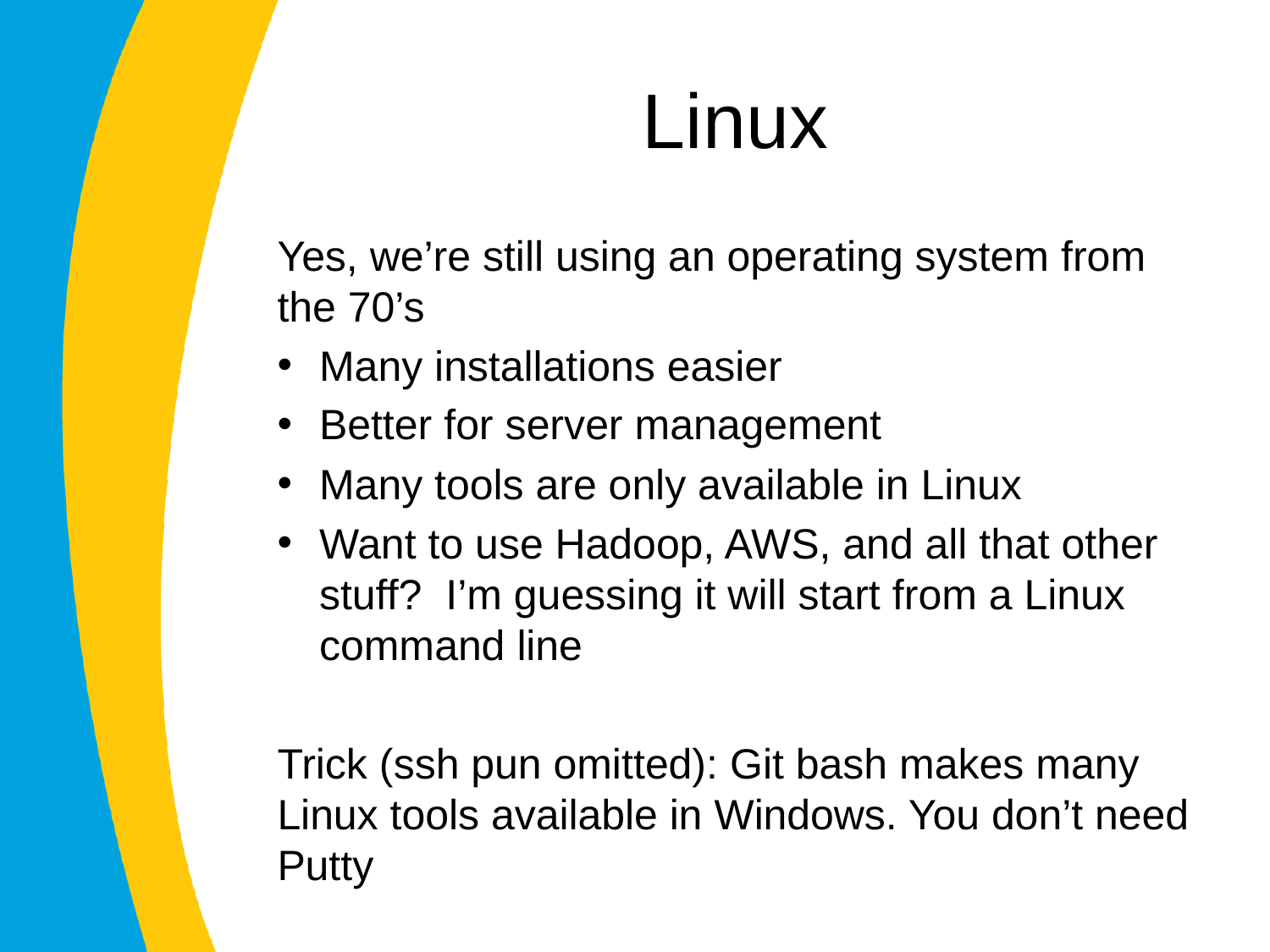

# Linux
Yes, we’re still using an operating system from the 70’s
Many installations easier
Better for server management
Many tools are only available in Linux
Want to use Hadoop, AWS, and all that other stuff?  I’m guessing it will start from a Linux command line

Trick (ssh pun omitted): Git bash makes many Linux tools available in Windows. You don’t need Putty